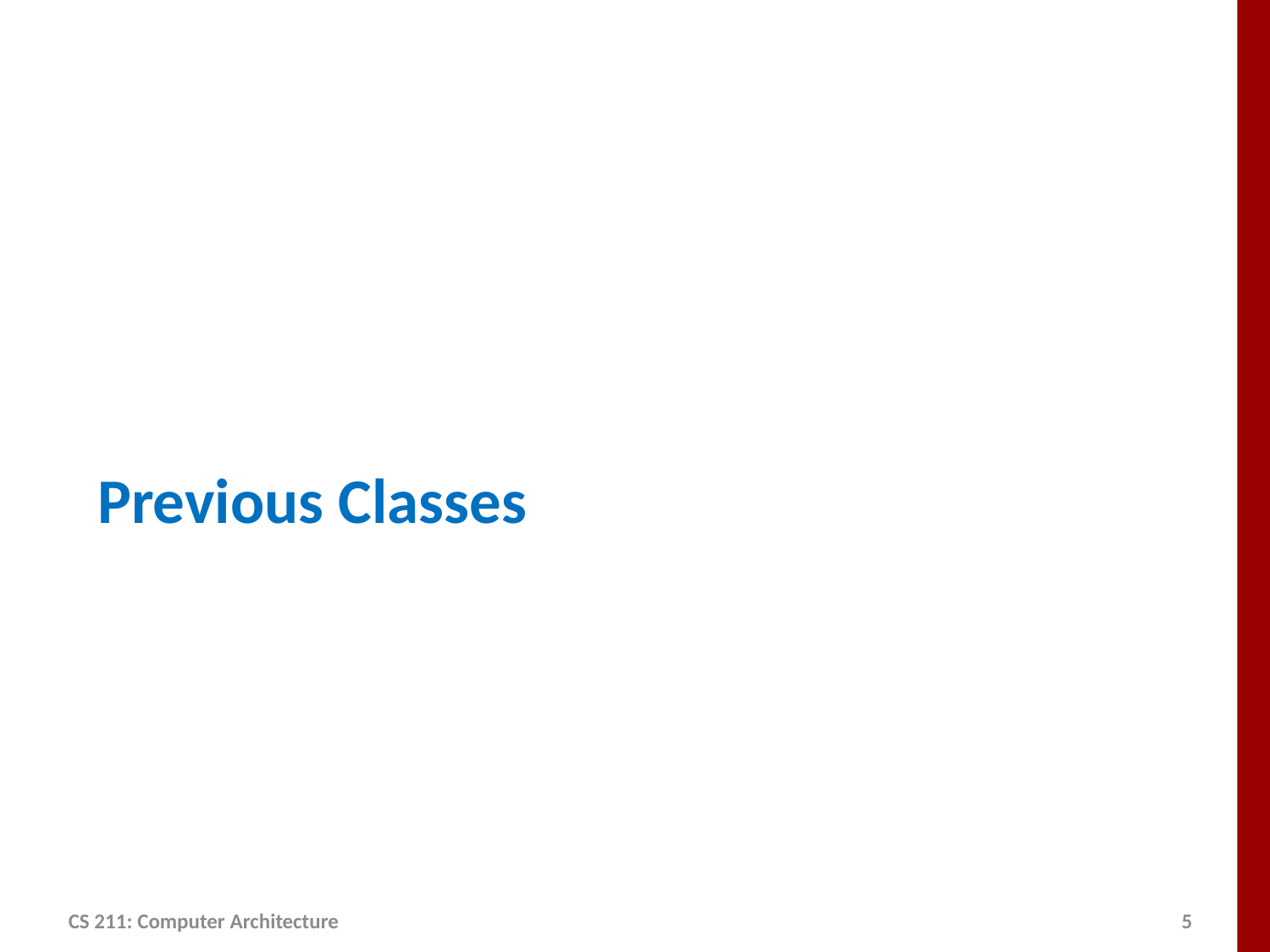

# Previous Classes
CS 211: Computer Architecture